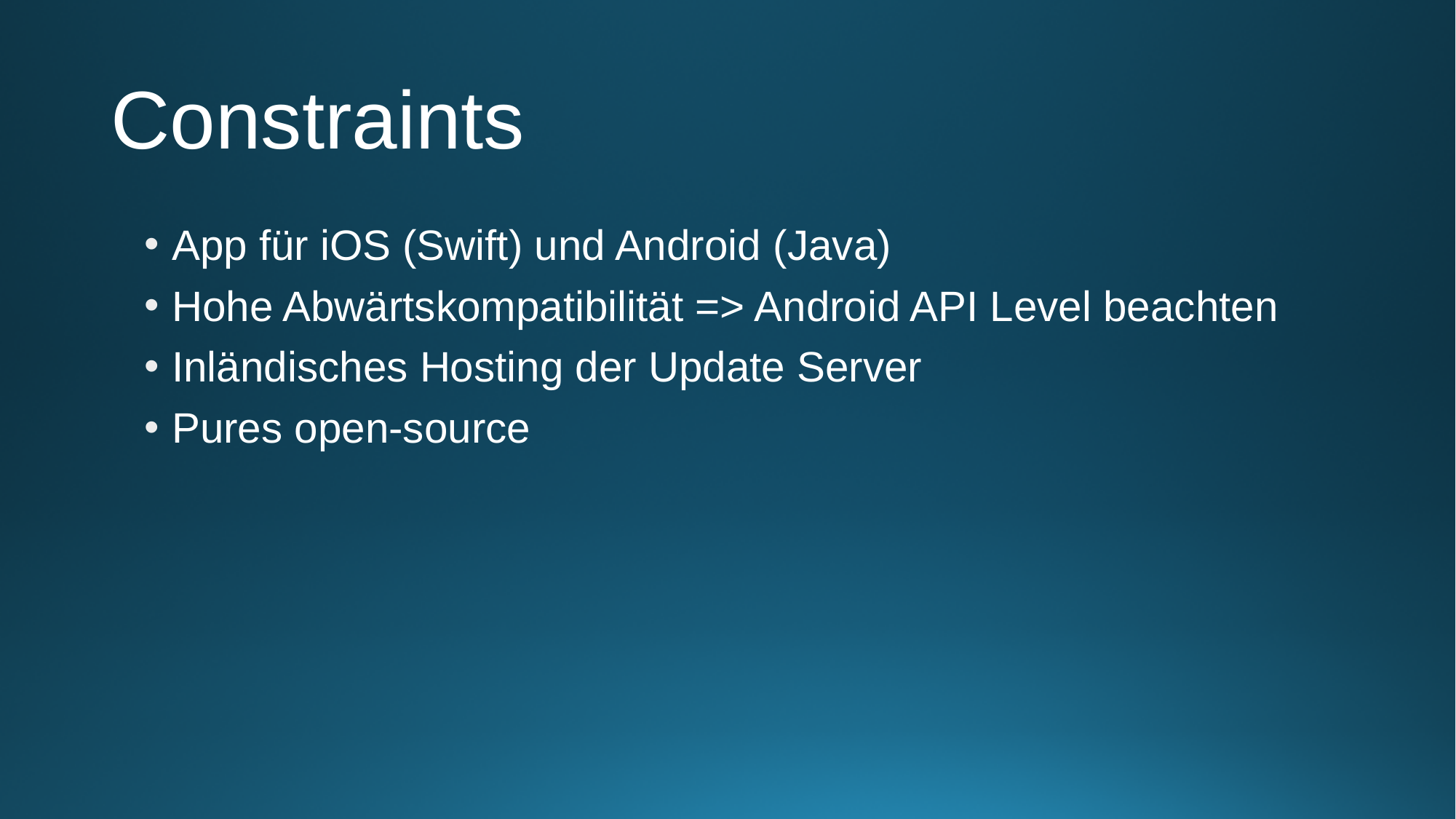

# Constraints
App für iOS (Swift) und Android (Java)
Hohe Abwärtskompatibilität => Android API Level beachten
Inländisches Hosting der Update Server
Pures open-source